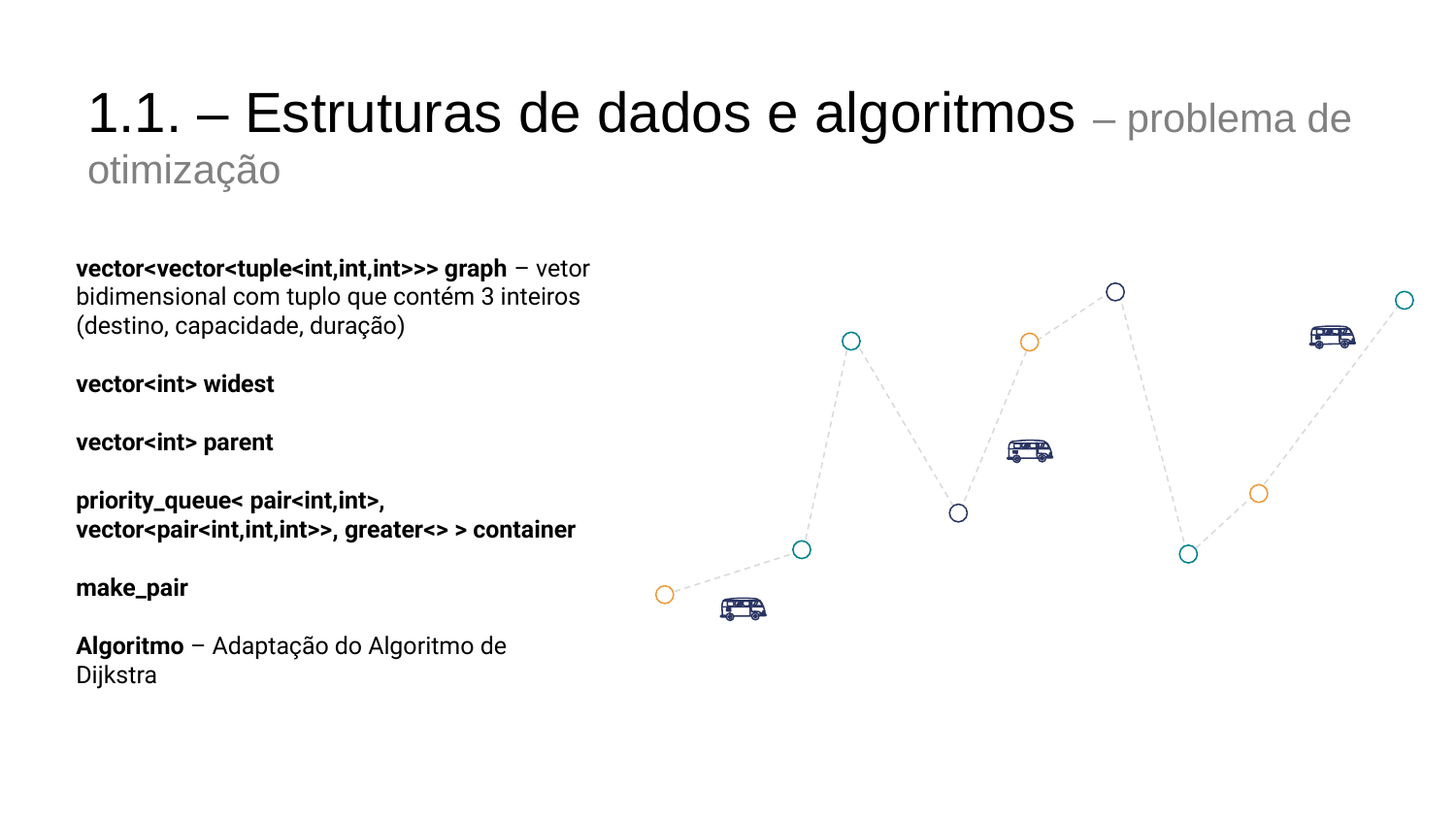

# 1.1. – Estruturas de dados e algoritmos – problema de otimização
vector<vector<tuple<int,int,int>>> graph – vetor bidimensional com tuplo que contém 3 inteiros (destino, capacidade, duração)
vector<int> widest
vector<int> parent
priority_queue< pair<int,int>, vector<pair<int,int,int>>, greater<> > container
make_pair
Algoritmo – Adaptação do Algoritmo de Dijkstra
!

!